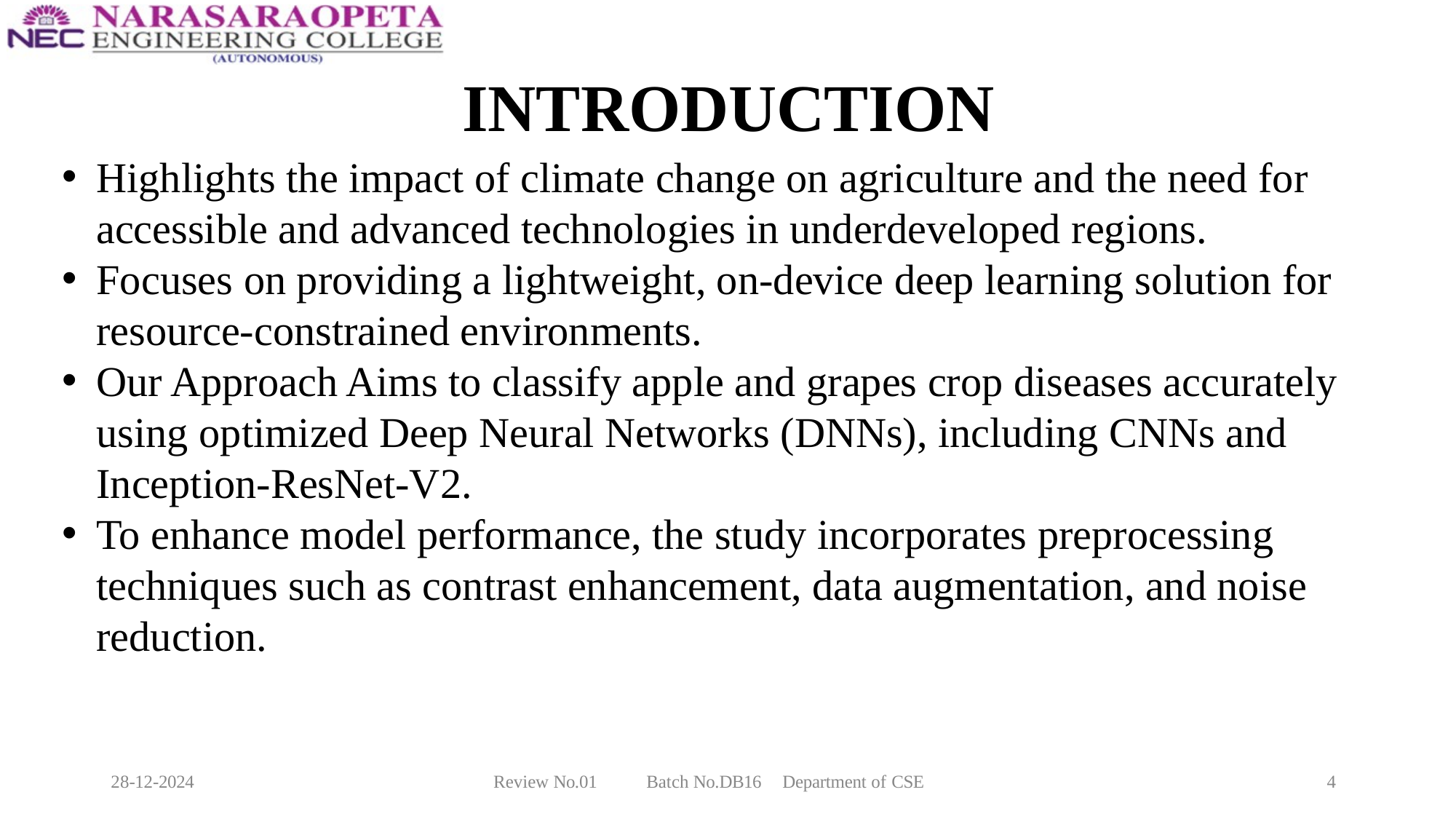

# INTRODUCTION

Highlights the impact of climate change on agriculture and the need for accessible and advanced technologies in underdeveloped regions.
Focuses on providing a lightweight, on-device deep learning solution for resource-constrained environments.
Our Approach Aims to classify apple and grapes crop diseases accurately using optimized Deep Neural Networks (DNNs), including CNNs and Inception-ResNet-V2.
To enhance model performance, the study incorporates preprocessing techniques such as contrast enhancement, data augmentation, and noise reduction.

28-12-2024
Review No.01
Batch No.DB16
Department of CSE
4